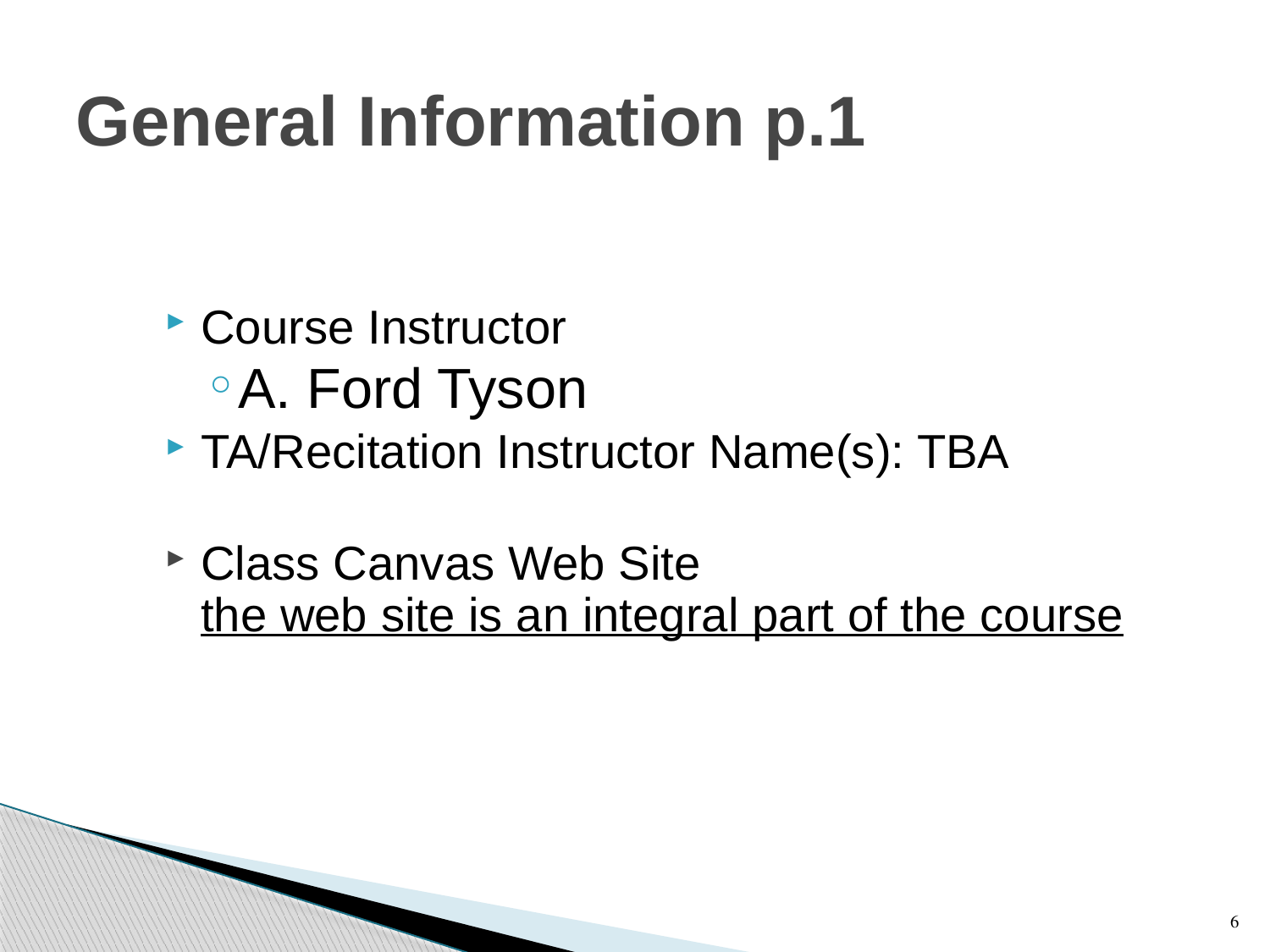

# General Information p.1
Course Instructor
A. Ford Tyson
TA/Recitation Instructor Name(s): TBA
Class Canvas Web Site
the web site is an integral part of the course
6